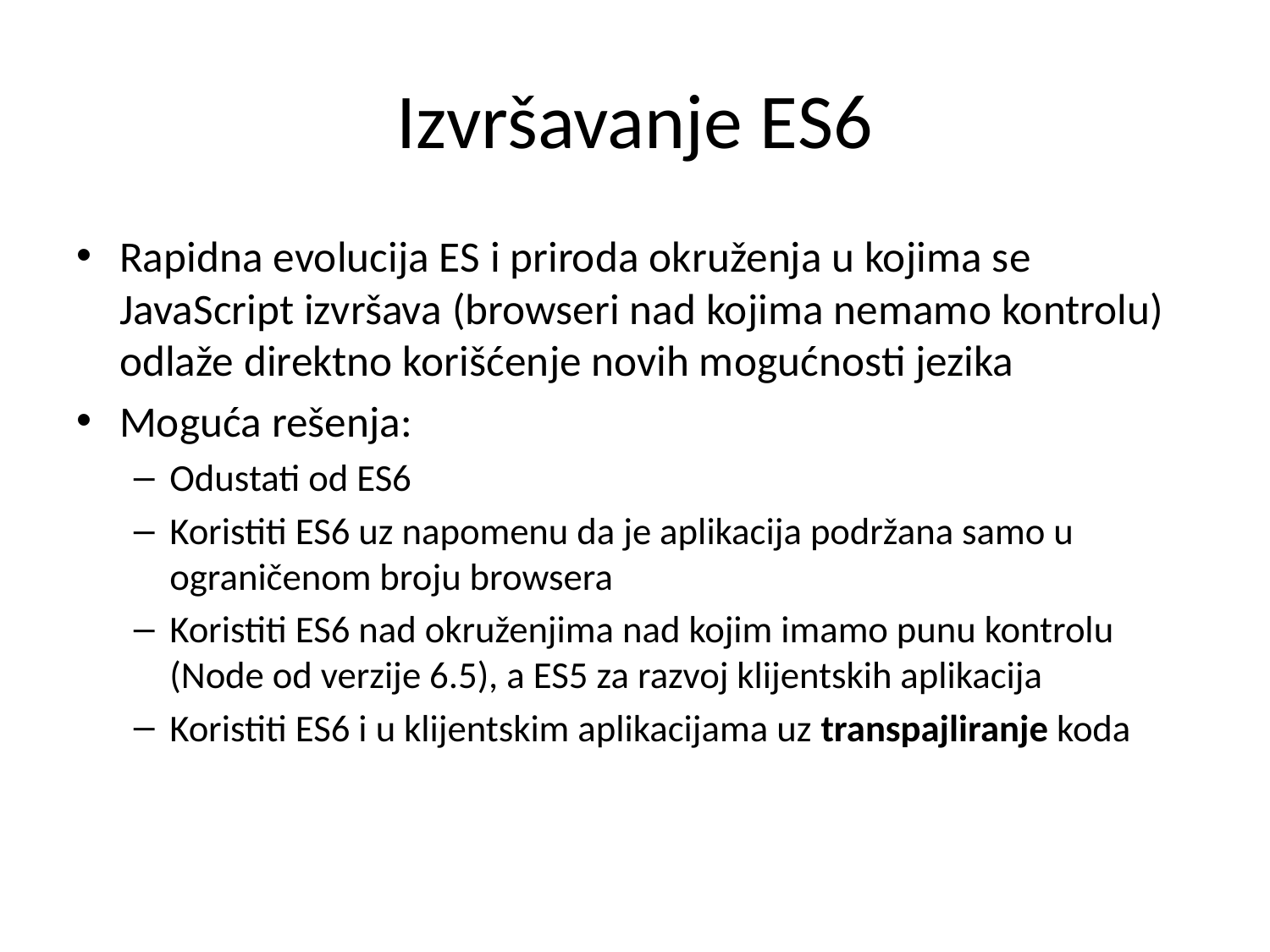

# Izvršavanje ES6
Rapidna evolucija ES i priroda okruženja u kojima se JavaScript izvršava (browseri nad kojima nemamo kontrolu) odlaže direktno korišćenje novih mogućnosti jezika
Moguća rešenja:
Odustati od ES6
Koristiti ES6 uz napomenu da je aplikacija podržana samo u ograničenom broju browsera
Koristiti ES6 nad okruženjima nad kojim imamo punu kontrolu (Node od verzije 6.5), a ES5 za razvoj klijentskih aplikacija
Koristiti ES6 i u klijentskim aplikacijama uz transpajliranje koda